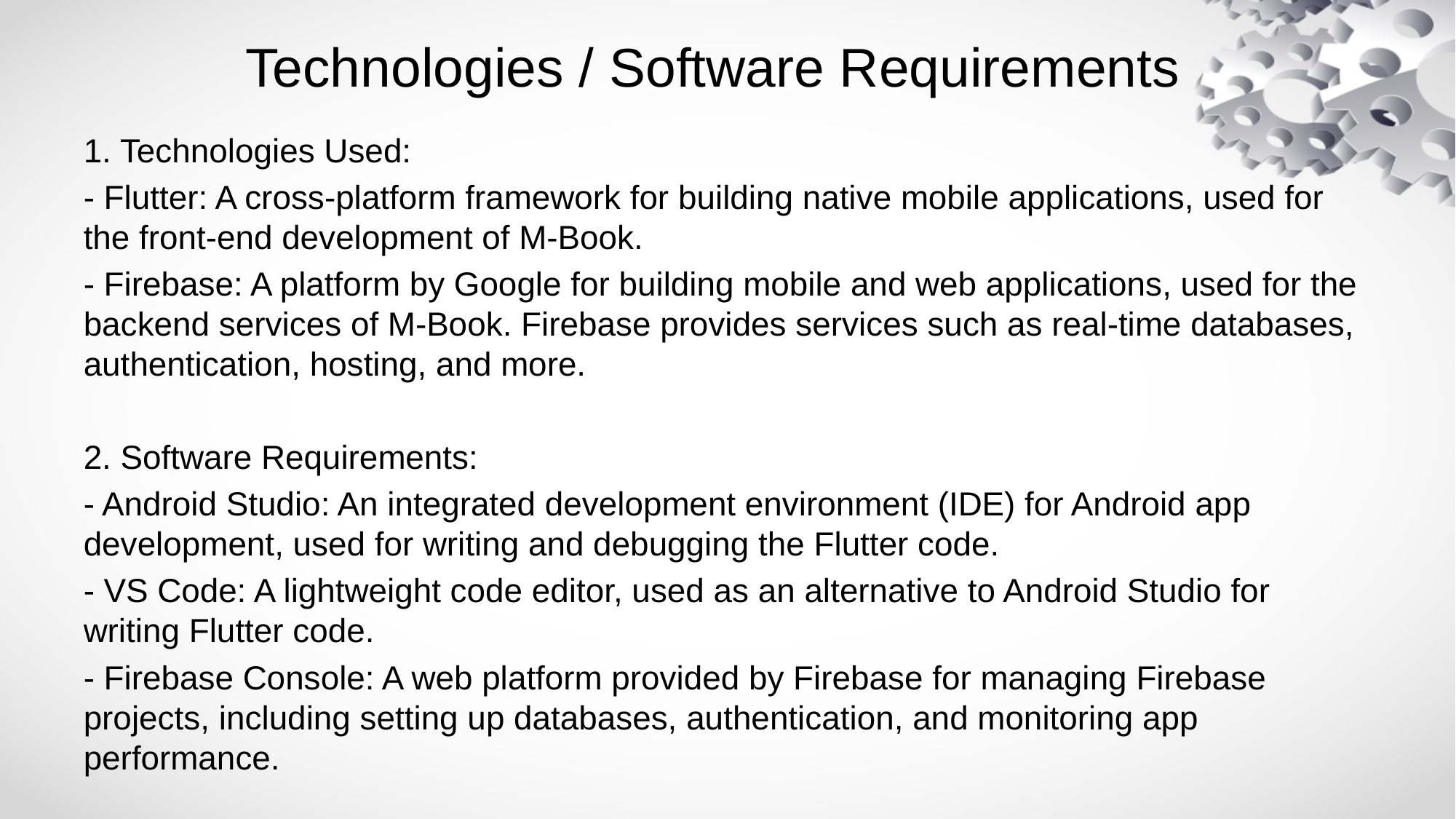

# Technologies / Software Requirements
1. Technologies Used:
- Flutter: A cross-platform framework for building native mobile applications, used for the front-end development of M-Book.
- Firebase: A platform by Google for building mobile and web applications, used for the backend services of M-Book. Firebase provides services such as real-time databases, authentication, hosting, and more.

2. Software Requirements:
- Android Studio: An integrated development environment (IDE) for Android app development, used for writing and debugging the Flutter code.
- VS Code: A lightweight code editor, used as an alternative to Android Studio for writing Flutter code.
- Firebase Console: A web platform provided by Firebase for managing Firebase projects, including setting up databases, authentication, and monitoring app performance.